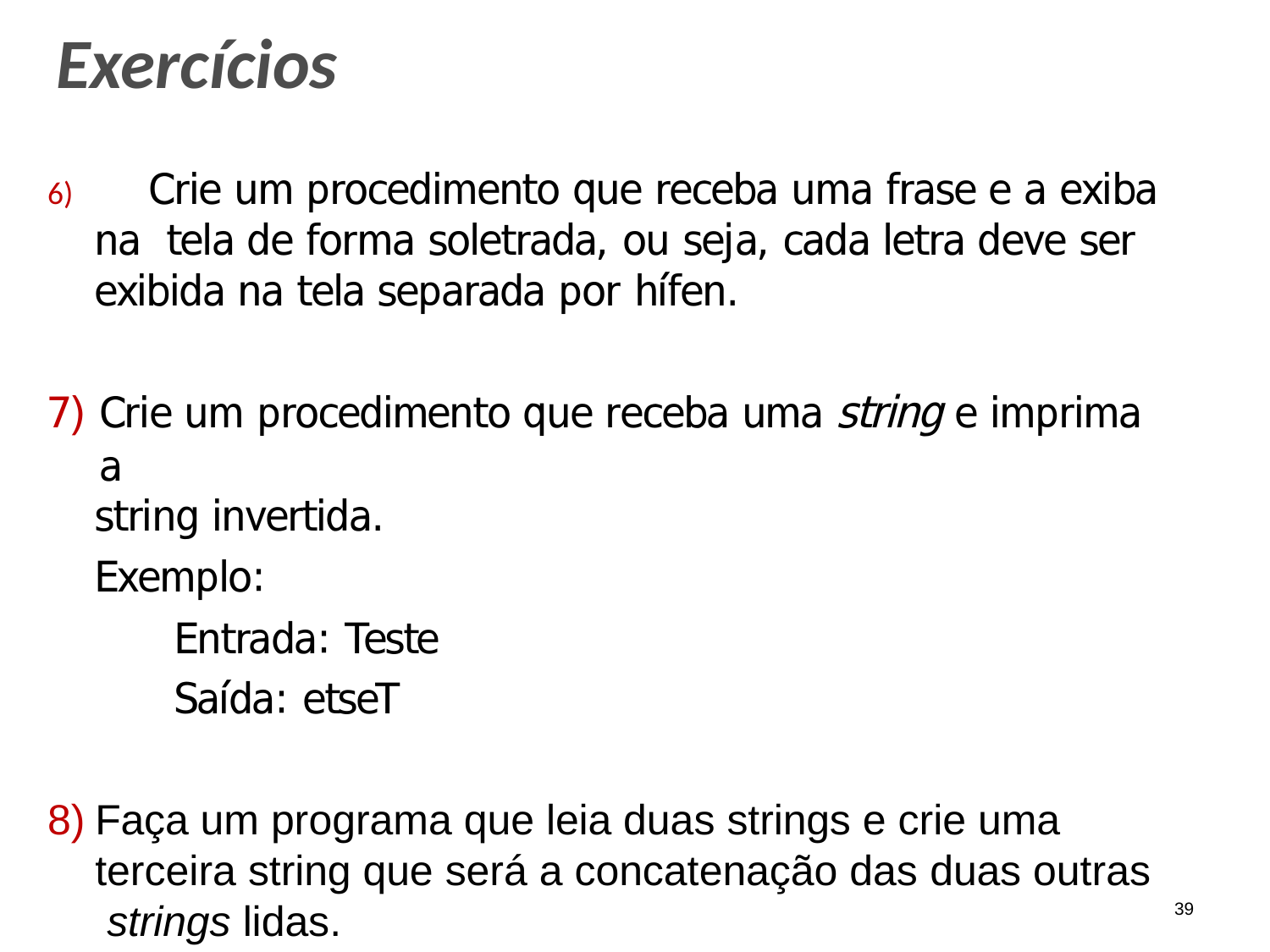

# Exercícios
	Crie um procedimento que receba uma frase e a exiba na  tela de forma soletrada, ou seja, cada letra deve ser  exibida na tela separada por hífen.

Crie um procedimento que receba uma string e imprima a
string invertida.
Exemplo:
Entrada: Teste
Saída: etseT

Faça um programa que leia duas strings e crie uma  terceira string que será a concatenação das duas outras  strings lidas.
39